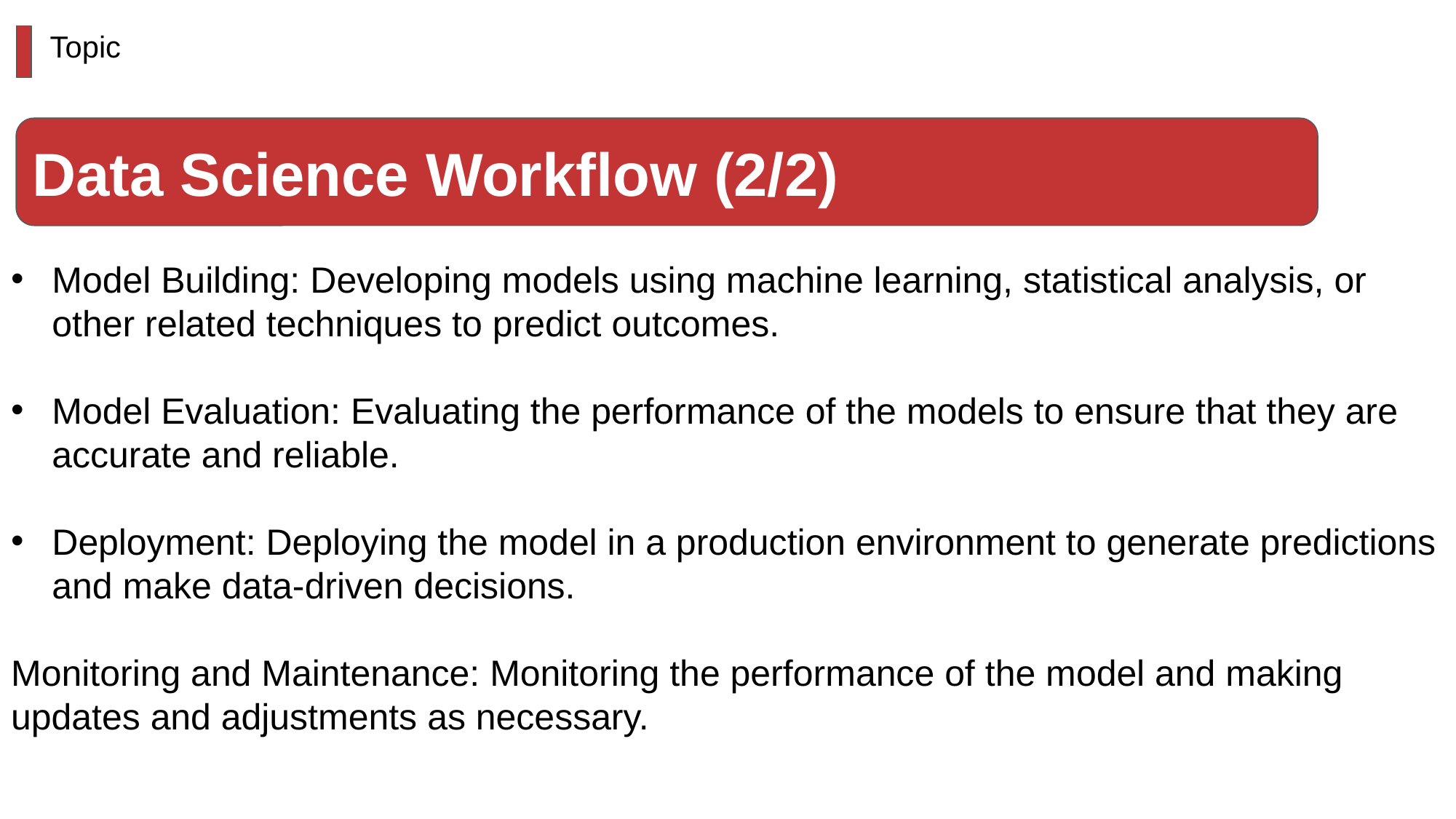

Model Building: Developing models using machine learning, statistical analysis, or other related techniques to predict outcomes.

Model Evaluation: Evaluating the performance of the models to ensure that they are accurate and reliable.

Deployment: Deploying the model in a production environment to generate predictions and make data-driven decisions.

Monitoring and Maintenance: Monitoring the performance of the model and making updates and adjustments as necessary.

Topic
Data Science Workflow (2/2)